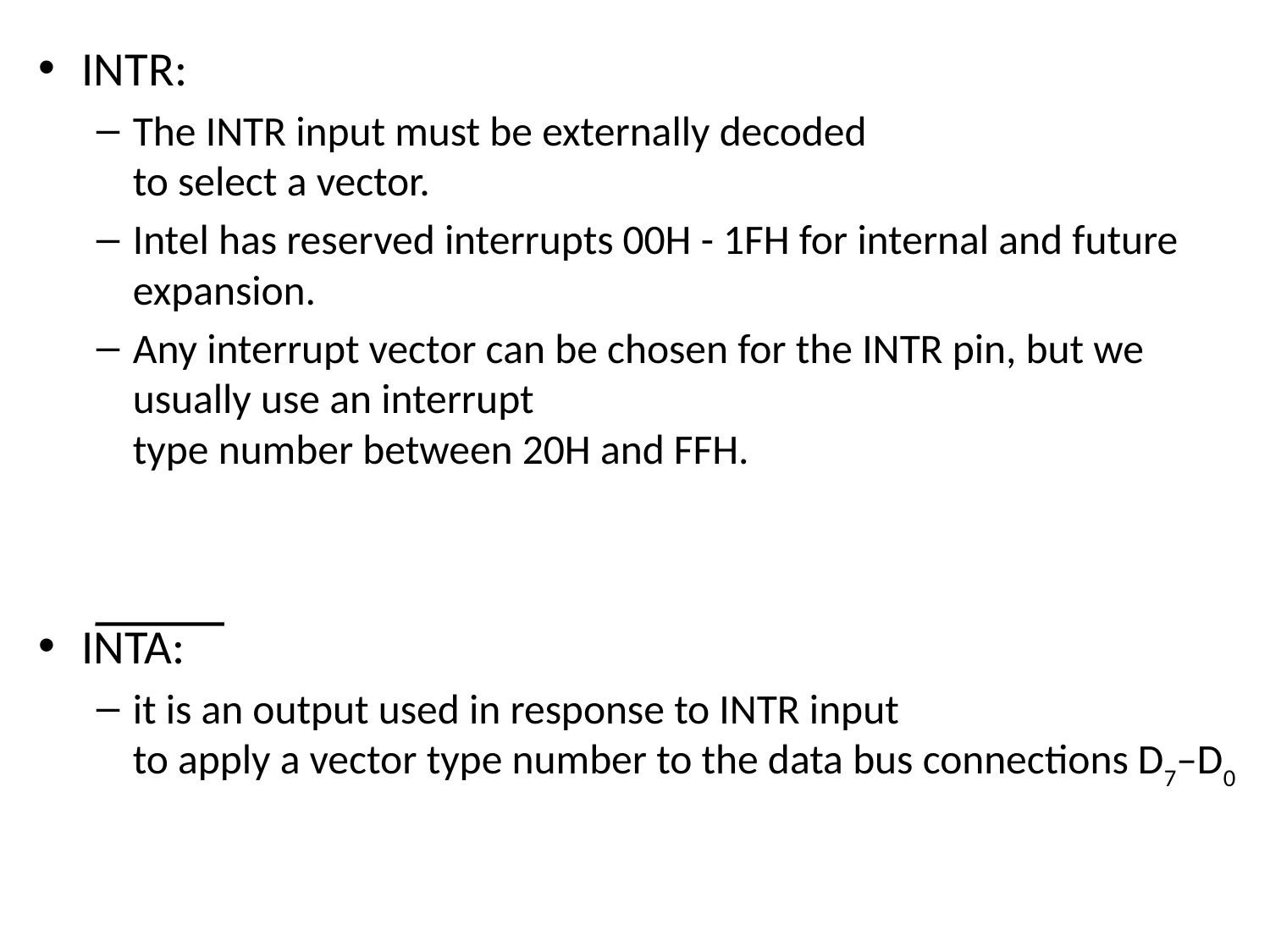

INTR:
The INTR input must be externally decoded
to select a vector.
Intel has reserved interrupts 00H - 1FH for internal and future expansion.
Any interrupt vector can be chosen for the INTR pin, but we usually use an interrupt
type number between 20H and FFH.

INTA:
it is an output used in response to INTR input
to apply a vector type number to the data bus connections D7–D0